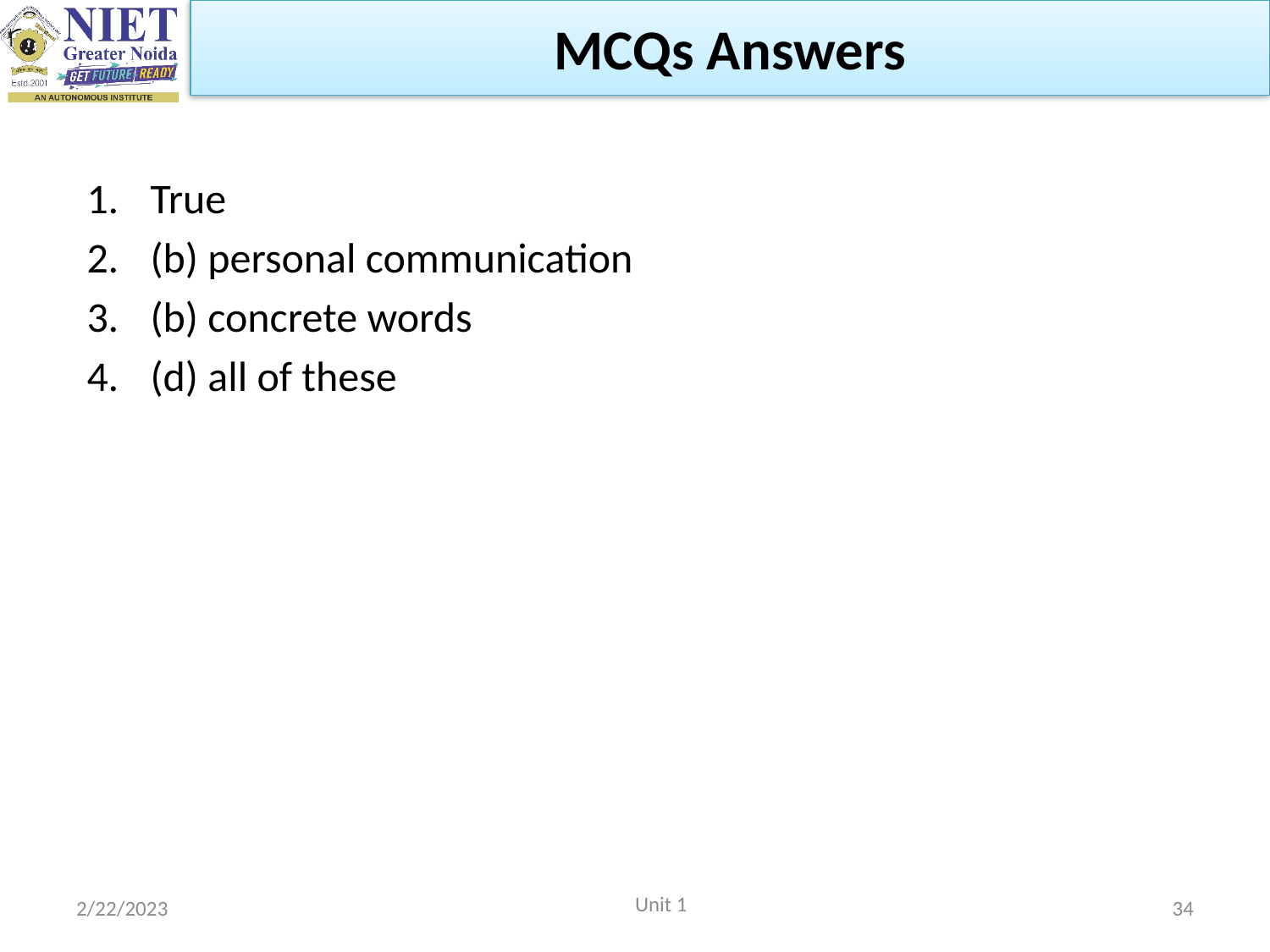

MCQs Answers

True
(b) personal communication
(b) concrete words
(d) all of these

Unit 1
2/22/2023
34